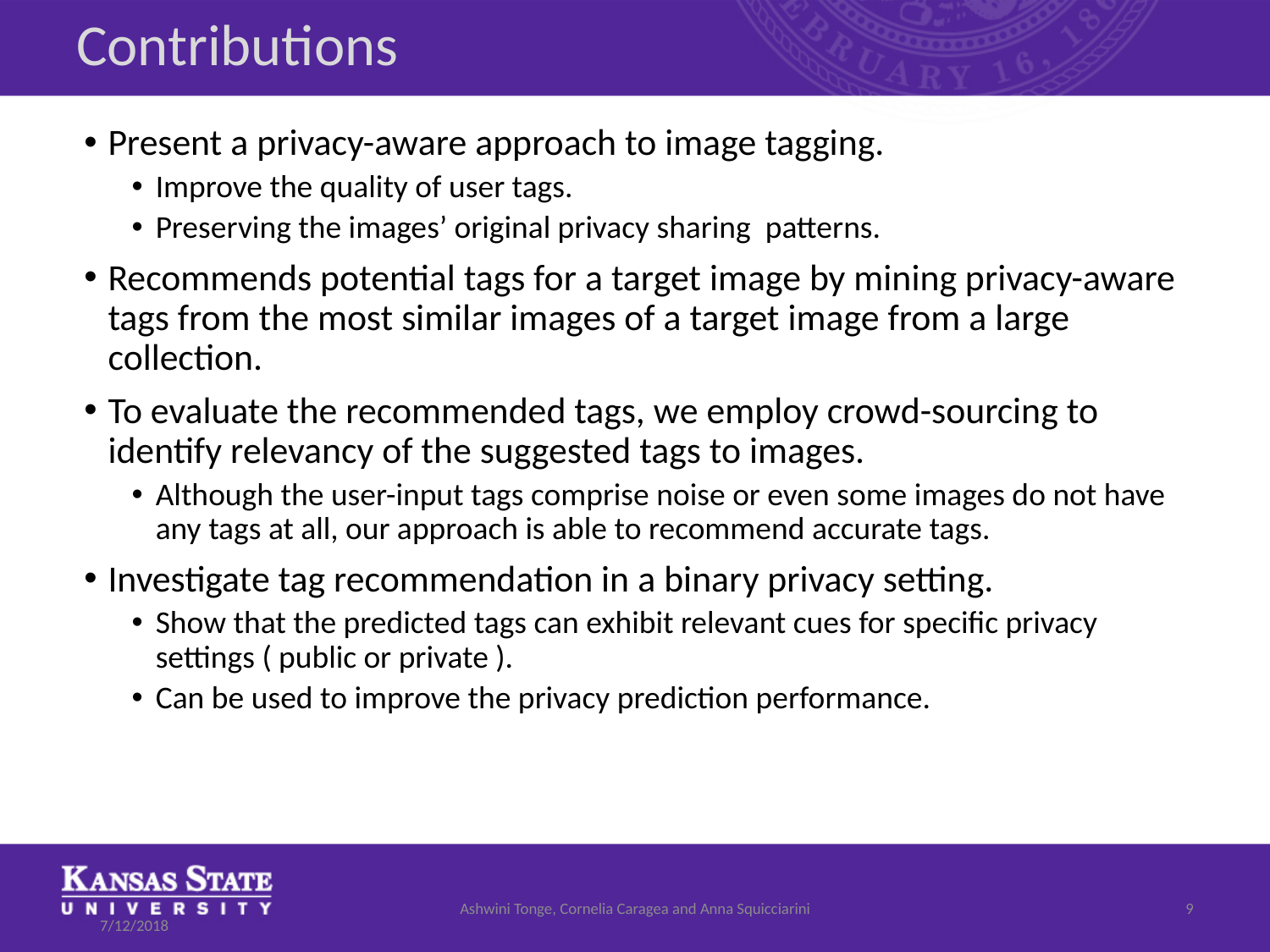

# Contributions
Present a privacy-aware approach to image tagging.
Improve the quality of user tags.
Preserving the images’ original privacy sharing  patterns.
Recommends potential tags for a target image by mining privacy-aware tags from the most similar images of a target image from a large collection.
To evaluate the recommended tags, we employ crowd-sourcing to identify relevancy of the suggested tags to images.
Although the user-input tags comprise noise or even some images do not have any tags at all, our approach is able to recommend accurate tags.
Investigate tag recommendation in a binary privacy setting.
Show that the predicted tags can exhibit relevant cues for specific privacy settings ( public or private ).
Can be used to improve the privacy prediction performance.

Ashwini Tonge, Cornelia Caragea and Anna Squicciarini
9
7/12/2018